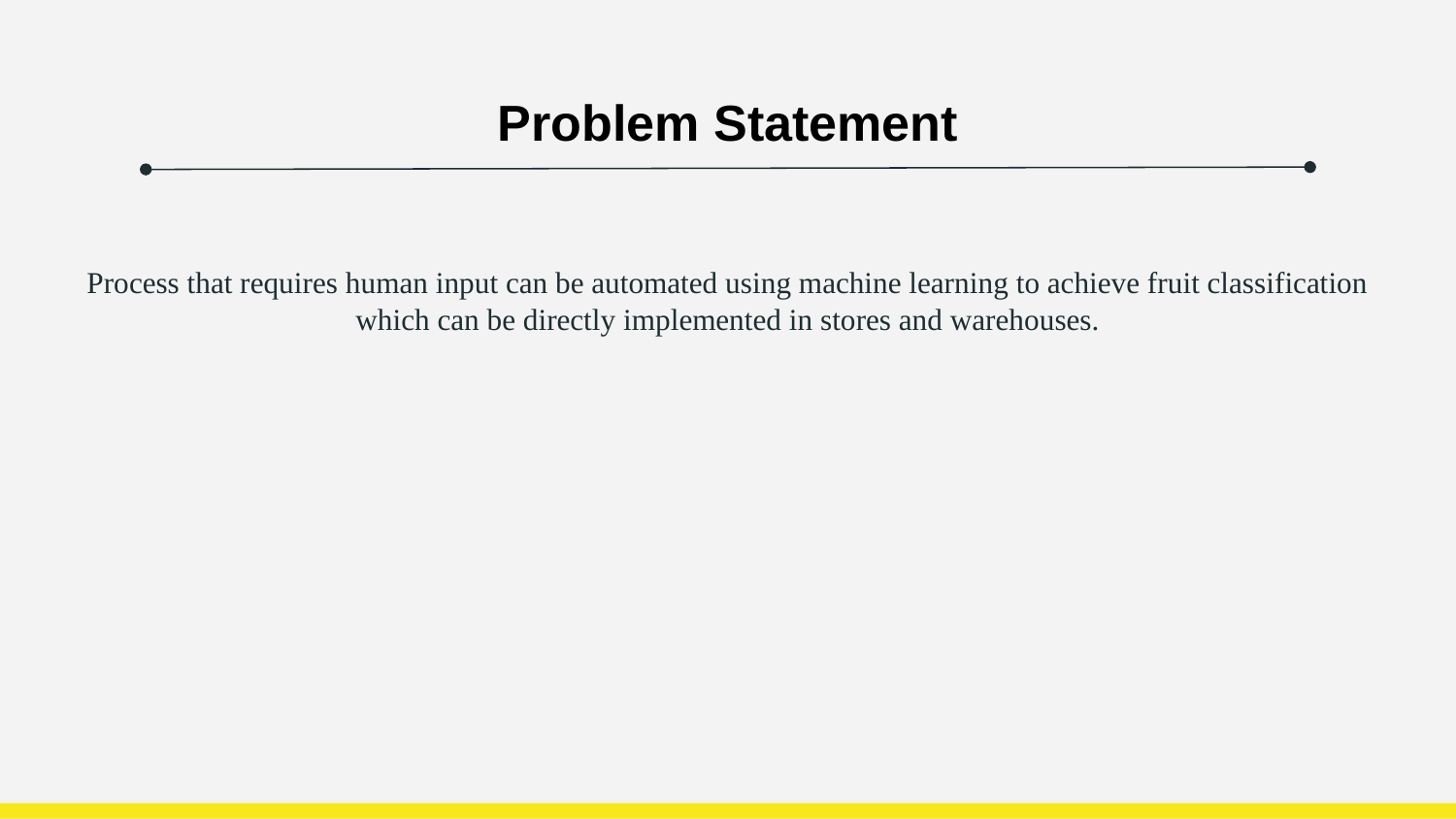

Problem Statement

# Process that requires human input can be automated using machine learning to achieve fruit classification which can be directly implemented in stores and warehouses.